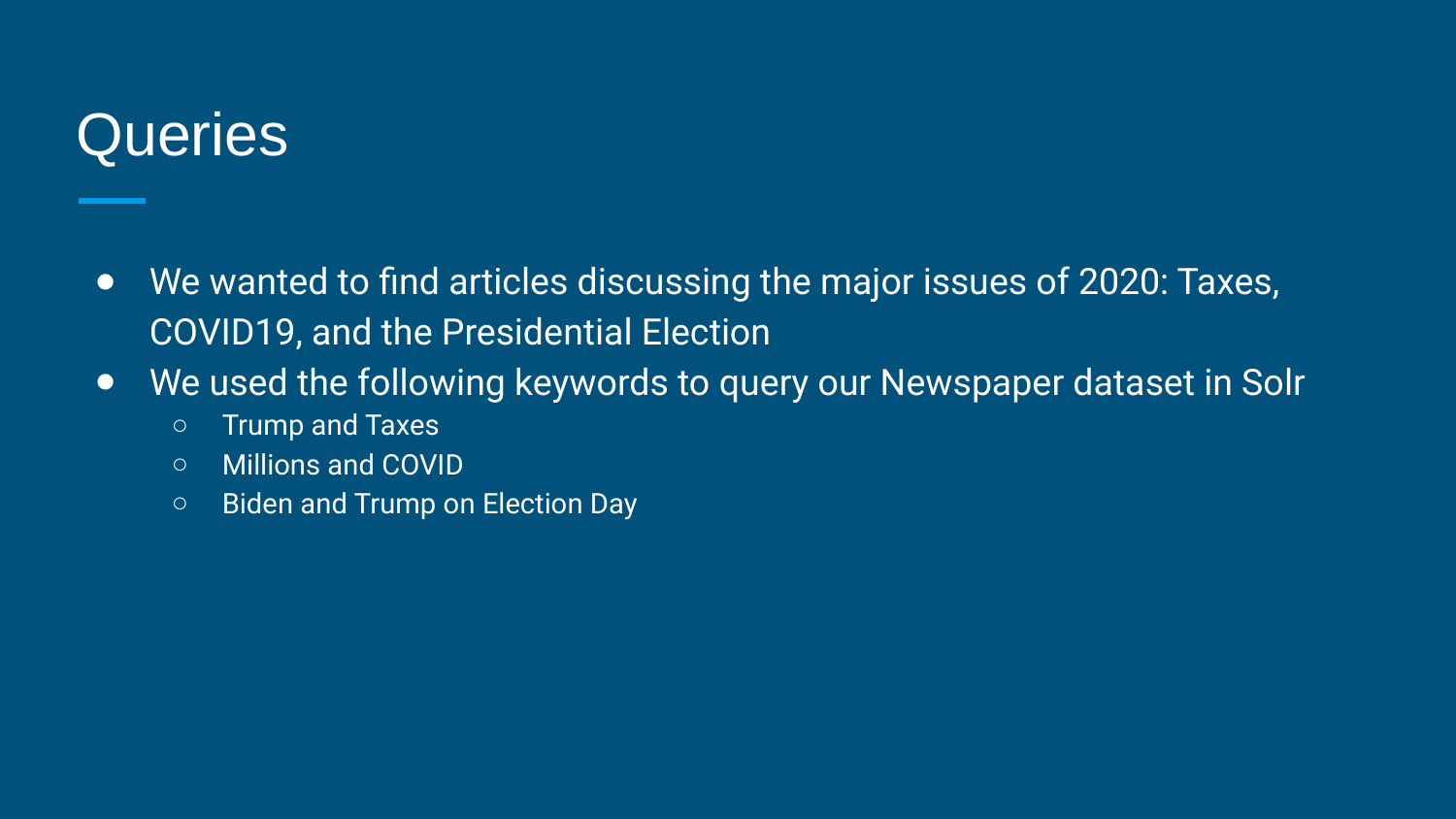

# Queries
We wanted to find articles discussing the major issues of 2020: Taxes, COVID19, and the Presidential Election
We used the following keywords to query our Newspaper dataset in Solr
Trump and Taxes
Millions and COVID
Biden and Trump on Election Day